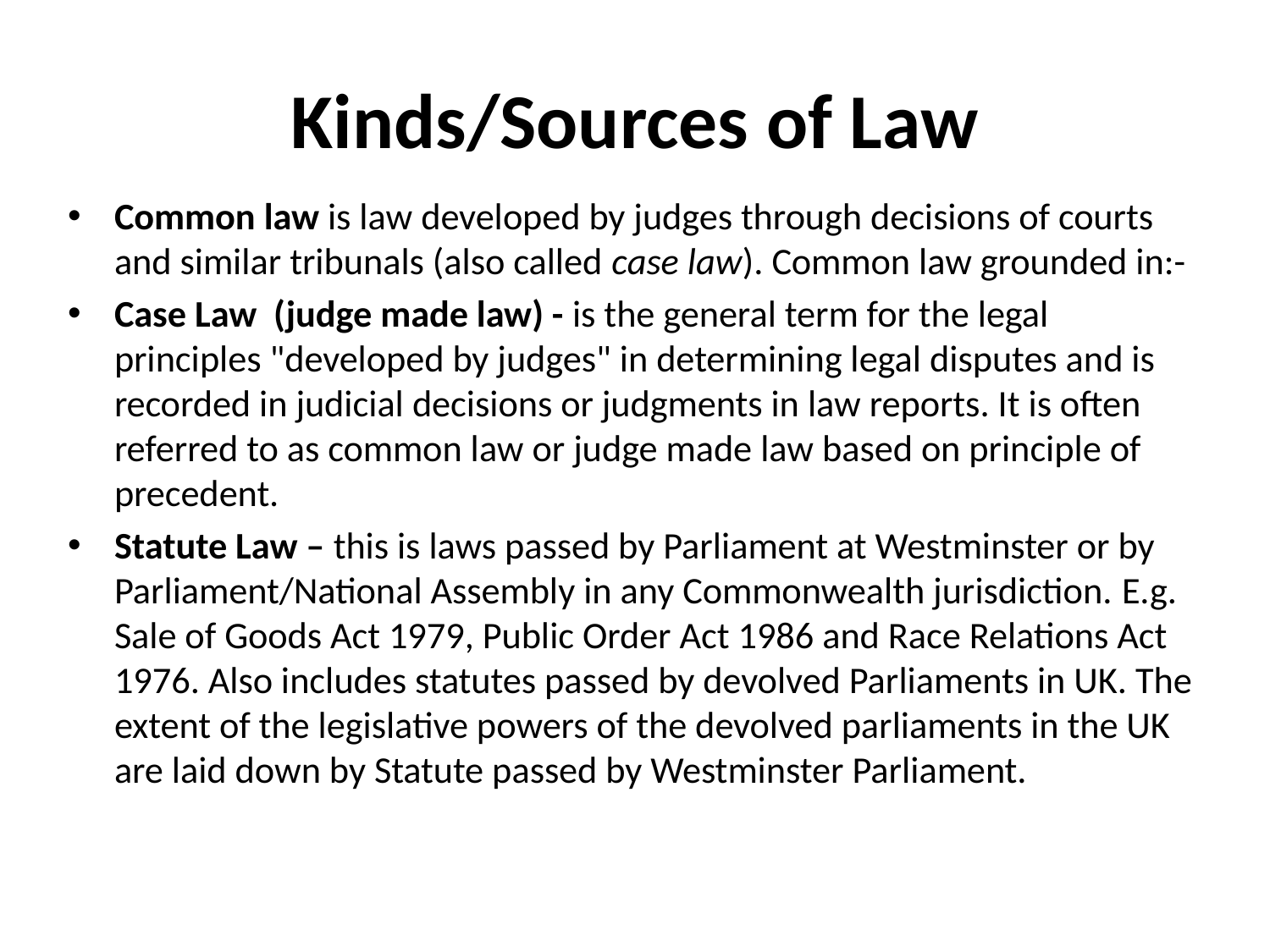

# Kinds/Sources of Law
Common law is law developed by judges through decisions of courts and similar tribunals (also called case law). Common law grounded in:-
Case Law  (judge made law) - is the general term for the legal principles "developed by judges" in determining legal disputes and is recorded in judicial decisions or judgments in law reports. It is often referred to as common law or judge made law based on principle of precedent.
Statute Law – this is laws passed by Parliament at Westminster or by Parliament/National Assembly in any Commonwealth jurisdiction. E.g. Sale of Goods Act 1979, Public Order Act 1986 and Race Relations Act 1976. Also includes statutes passed by devolved Parliaments in UK. The extent of the legislative powers of the devolved parliaments in the UK are laid down by Statute passed by Westminster Parliament.